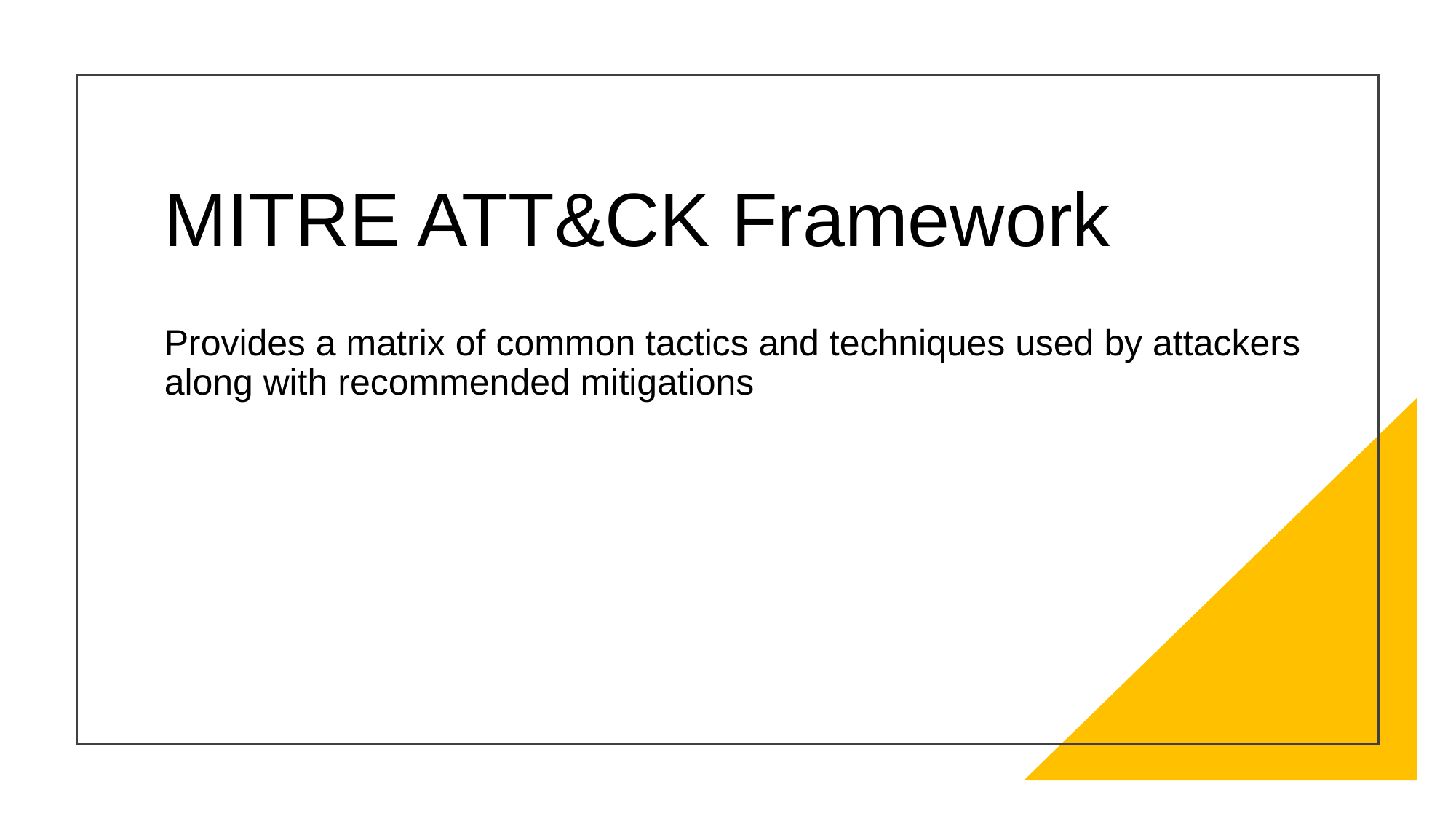

# MITRE ATT&CK Framework
Provides a matrix of common tactics and techniques used by attackers along with recommended mitigations